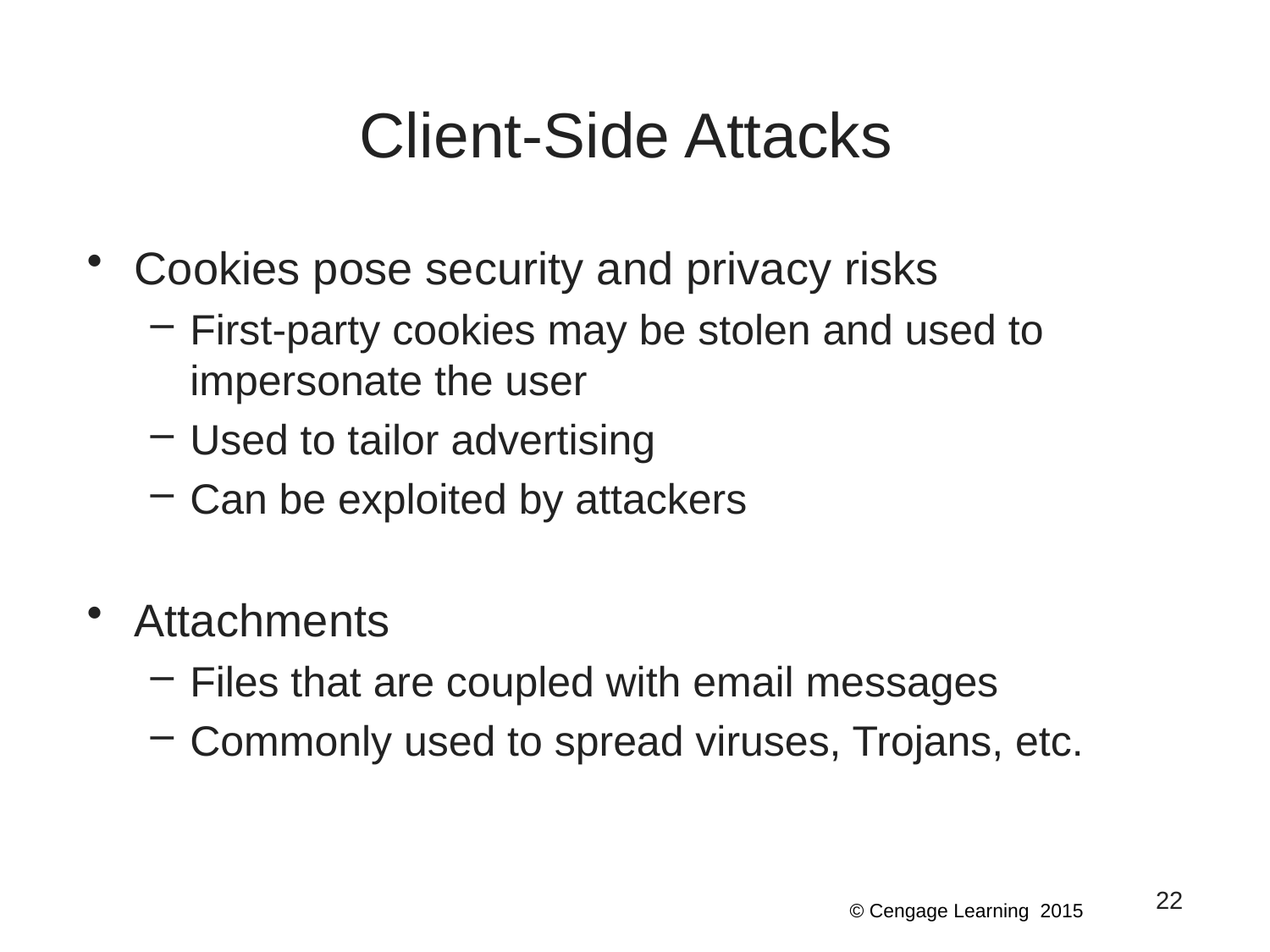

# Client-Side Attacks
Cookies pose security and privacy risks
First-party cookies may be stolen and used to impersonate the user
Used to tailor advertising
Can be exploited by attackers

Attachments
Files that are coupled with email messages
Commonly used to spread viruses, Trojans, etc.

22